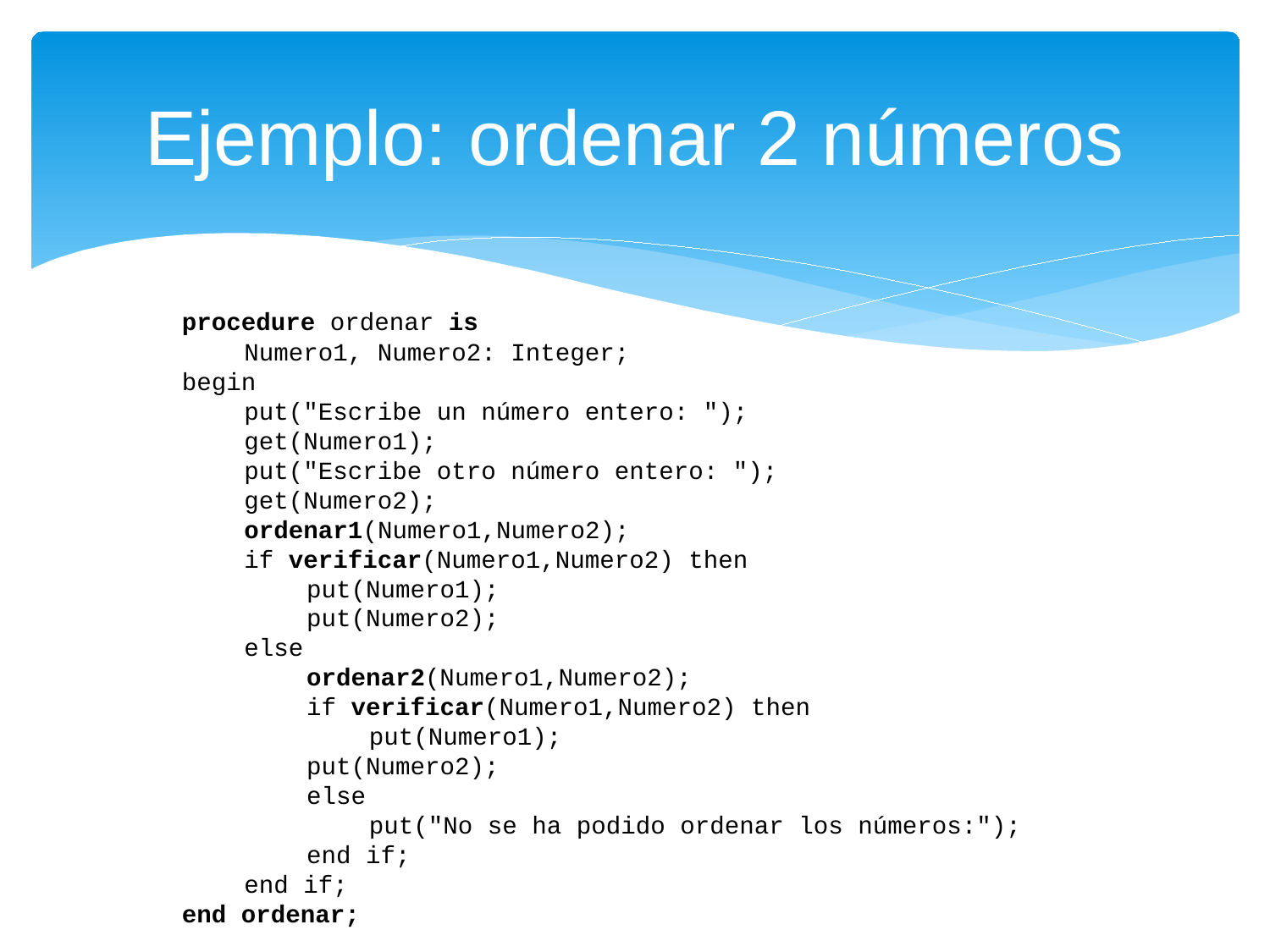

# Ejemplo: ordenar 2 números
		procedure ordenar is
			Numero1, Numero2: Integer;
		begin
			put("Escribe un número entero: ");
			get(Numero1);
			put("Escribe otro número entero: ");
			get(Numero2);
			ordenar1(Numero1,Numero2);
			if verificar(Numero1,Numero2) then
				put(Numero1);
				put(Numero2);
			else
				ordenar2(Numero1,Numero2);
				if verificar(Numero1,Numero2) then
					put(Numero1);
 				put(Numero2);
				else
					put("No se ha podido ordenar los números:");
				end if;
			end if;
		end ordenar;